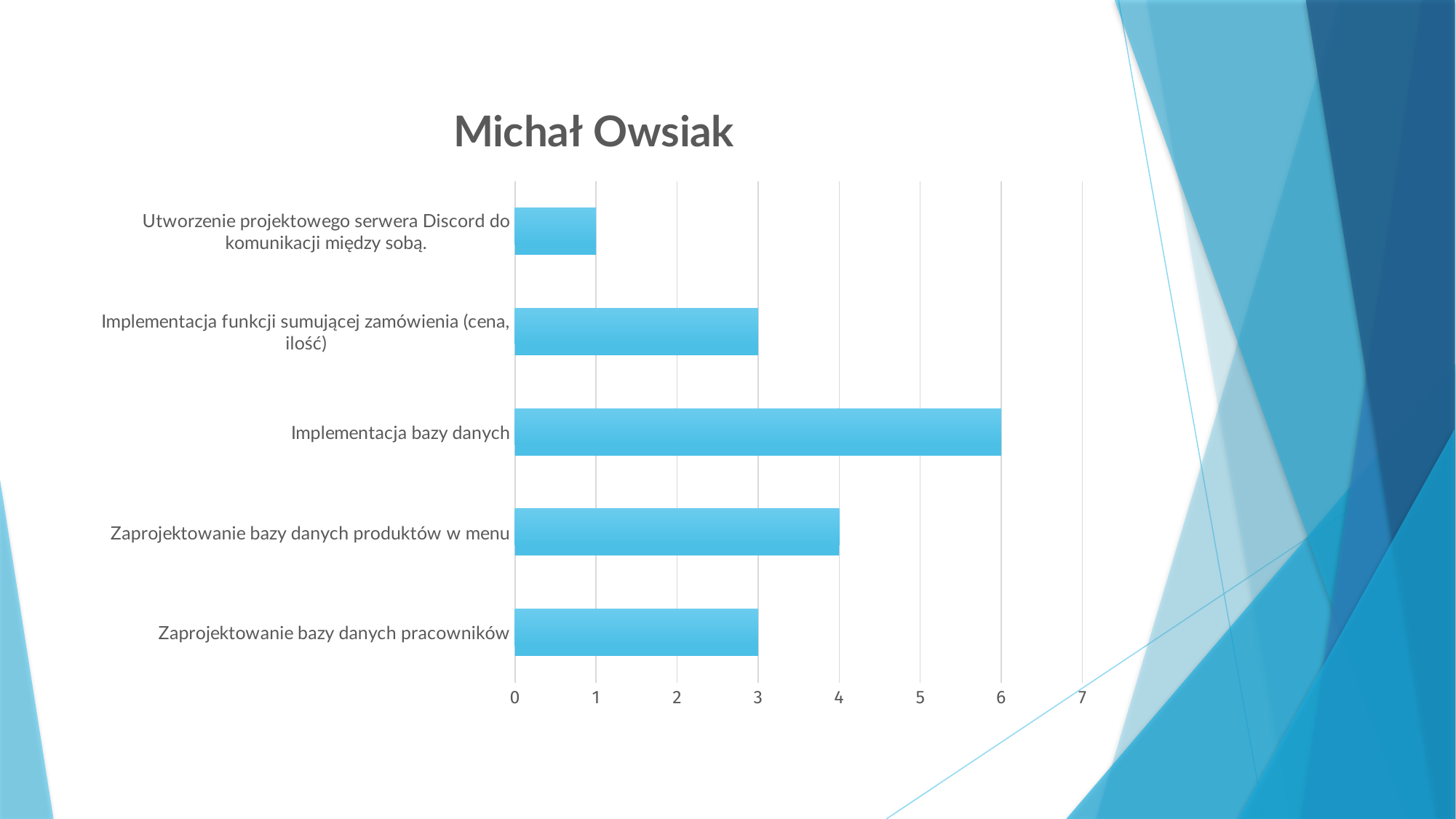

#

### Chart:

| Category | Michał Owsiak |
|---|---|
| Zaprojektowanie bazy danych pracowników | 3.0 |
| Zaprojektowanie bazy danych produktów w menu | 4.0 |
| Implementacja bazy danych | 6.0 |
| Implementacja funkcji sumującej zamówienia (cena, ilość) | 3.0 |
| Utworzenie projektowego serwera Discord do komunikacji między sobą. | 1.0 |